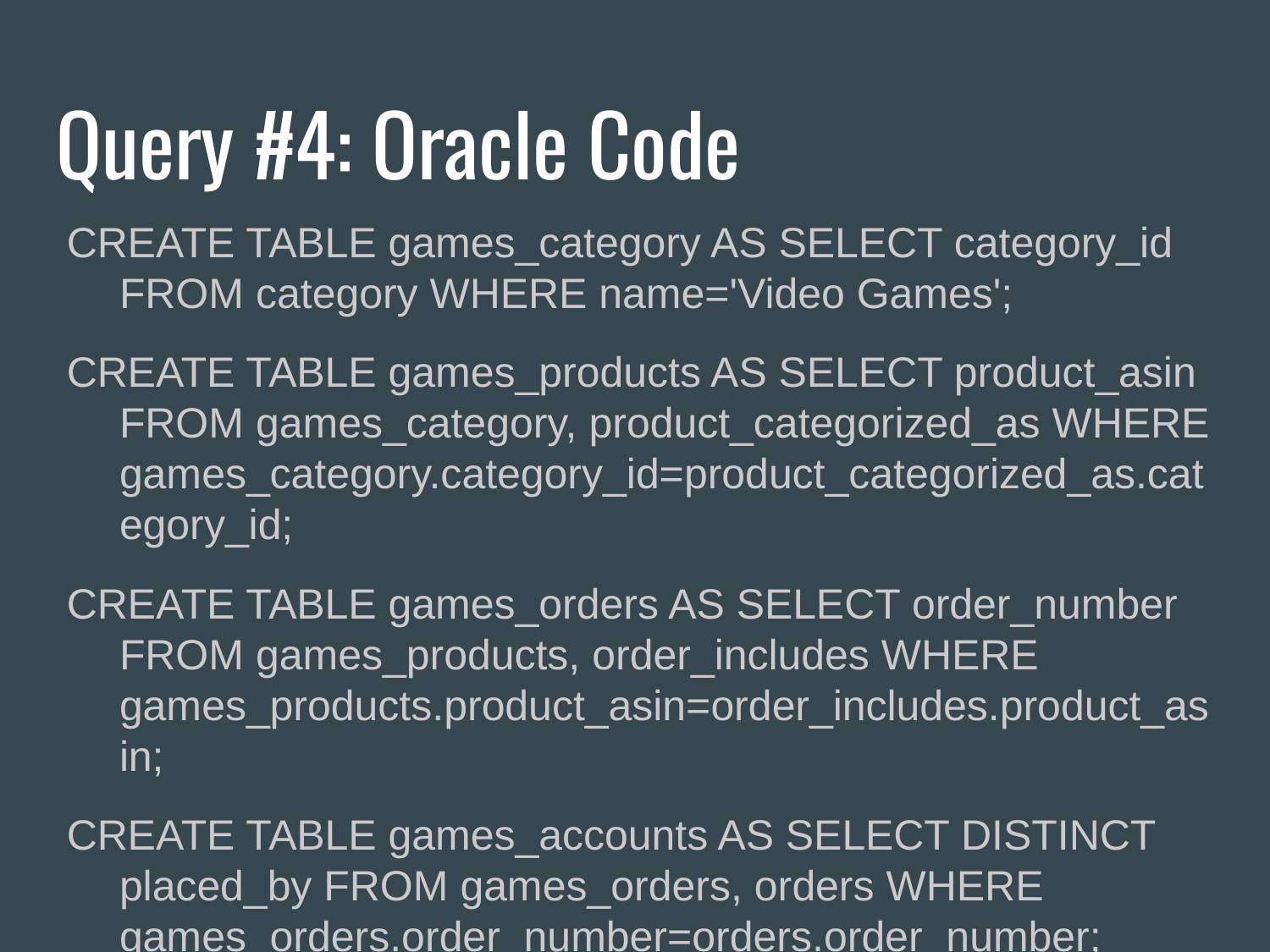

# Query #4: Oracle Code
CREATE TABLE games_category AS SELECT category_id FROM category WHERE name='Video Games';
CREATE TABLE games_products AS SELECT product_asin FROM games_category, product_categorized_as WHERE games_category.category_id=product_categorized_as.category_id;
CREATE TABLE games_orders AS SELECT order_number FROM games_products, order_includes WHERE games_products.product_asin=order_includes.product_asin;
CREATE TABLE games_accounts AS SELECT DISTINCT placed_by FROM games_orders, orders WHERE games_orders.order_number=orders.order_number;
SELECT name, email FROM games_accounts, account WHERE games_accounts.placed_by=account.email;